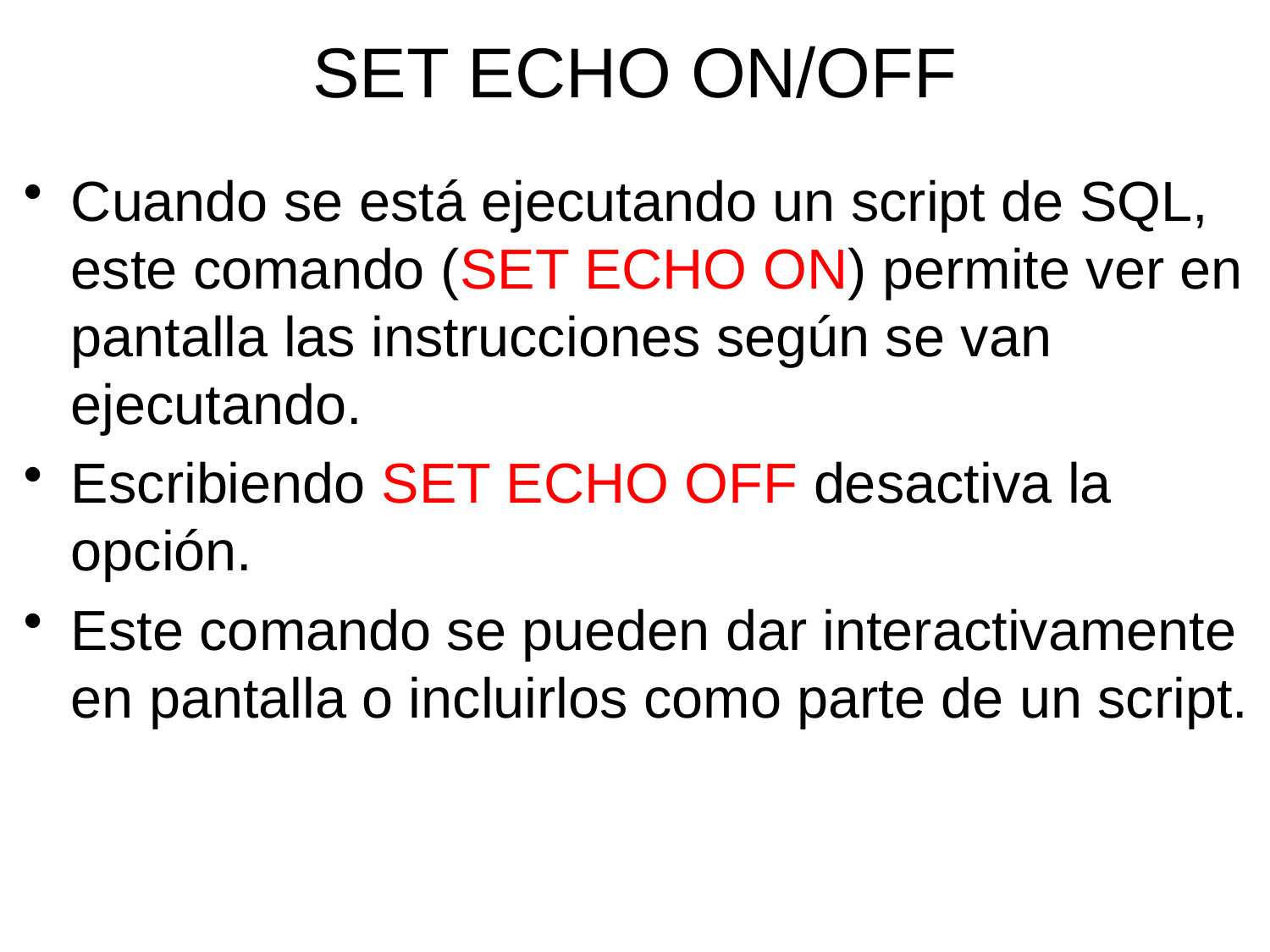

SET ECHO ON/OFF
Cuando se está ejecutando un script de SQL, este comando (SET ECHO ON) permite ver en pantalla las instrucciones según se van ejecutando.
Escribiendo SET ECHO OFF desactiva la opción.
Este comando se pueden dar interactivamente en pantalla o incluirlos como parte de un script.